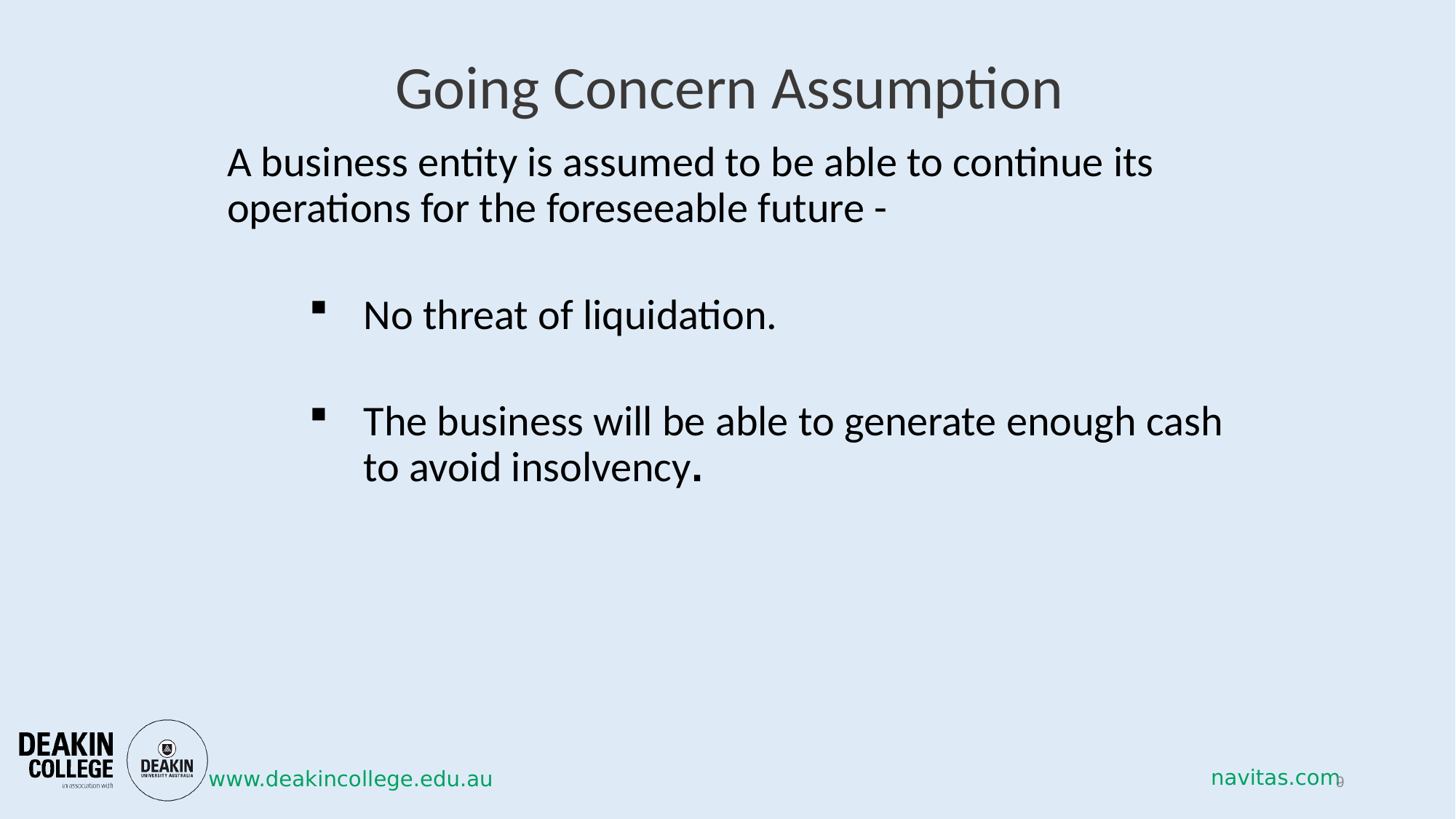

# Going Concern Assumption
A business entity is assumed to be able to continue its operations for the foreseeable future -

No threat of liquidation.

The business will be able to generate enough cash to avoid insolvency.
9